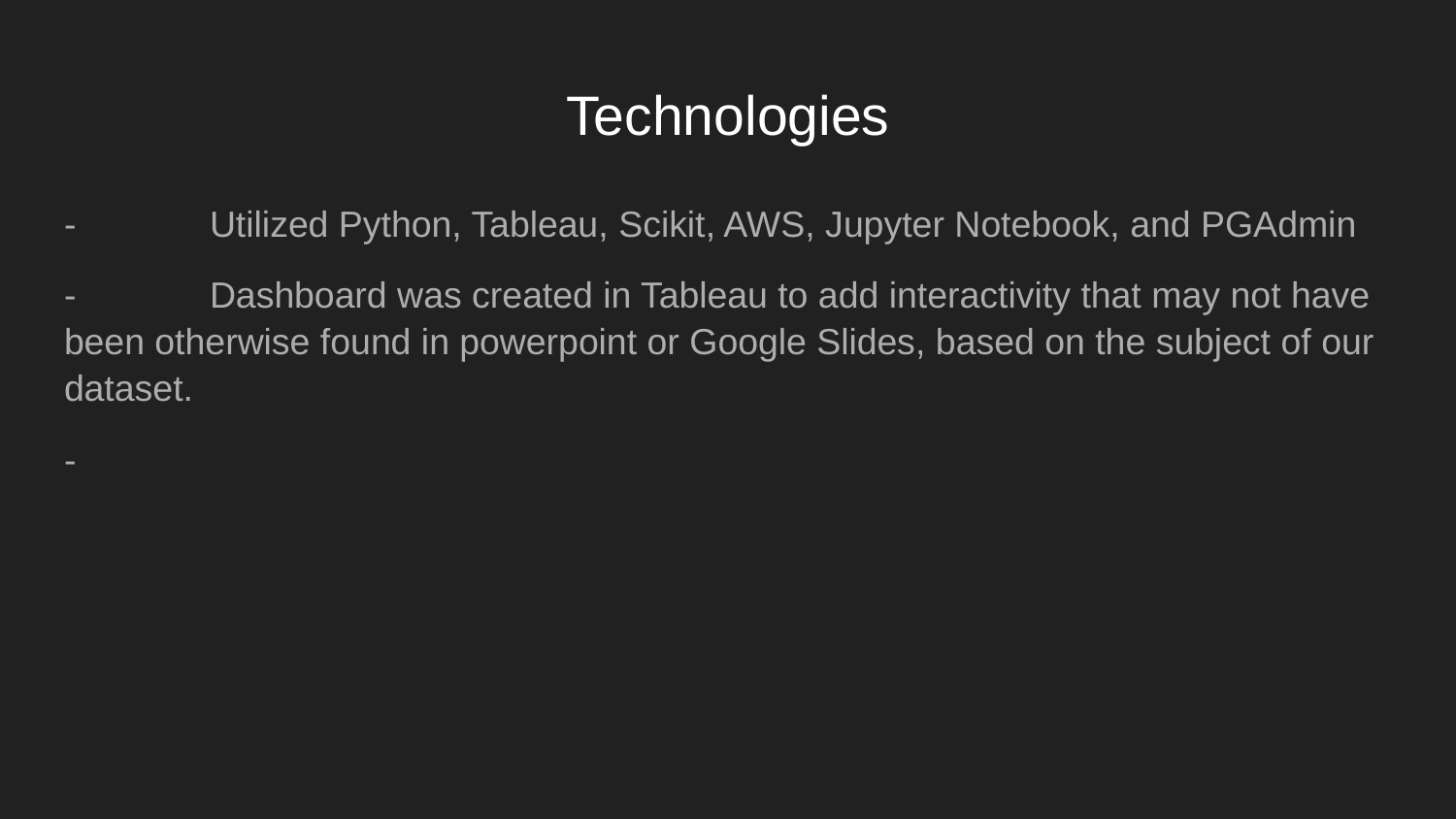

# Technologies

-	Utilized Python, Tableau, Scikit, AWS, Jupyter Notebook, and PGAdmin
-	Dashboard was created in Tableau to add interactivity that may not have been otherwise found in powerpoint or Google Slides, based on the subject of our dataset.
-